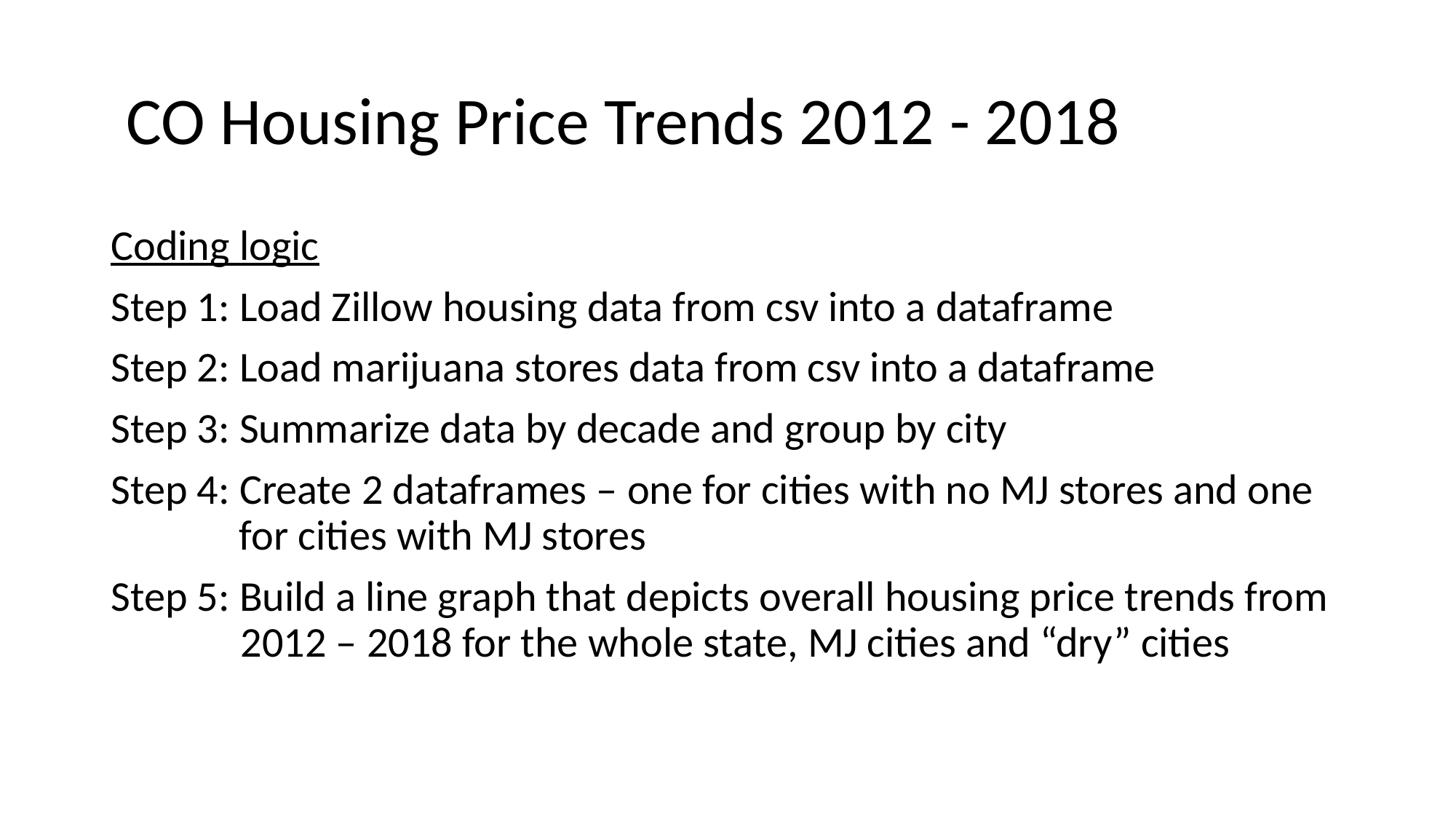

# CO Housing Price Trends 2012 - 2018
Coding logic
Step 1: Load Zillow housing data from csv into a dataframe
Step 2: Load marijuana stores data from csv into a dataframe
Step 3: Summarize data by decade and group by city
Step 4: Create 2 dataframes – one for cities with no MJ stores and one 	  for cities with MJ stores
Step 5: Build a line graph that depicts overall housing price trends from 2012 – 2018 for the whole state, MJ cities and “dry” cities